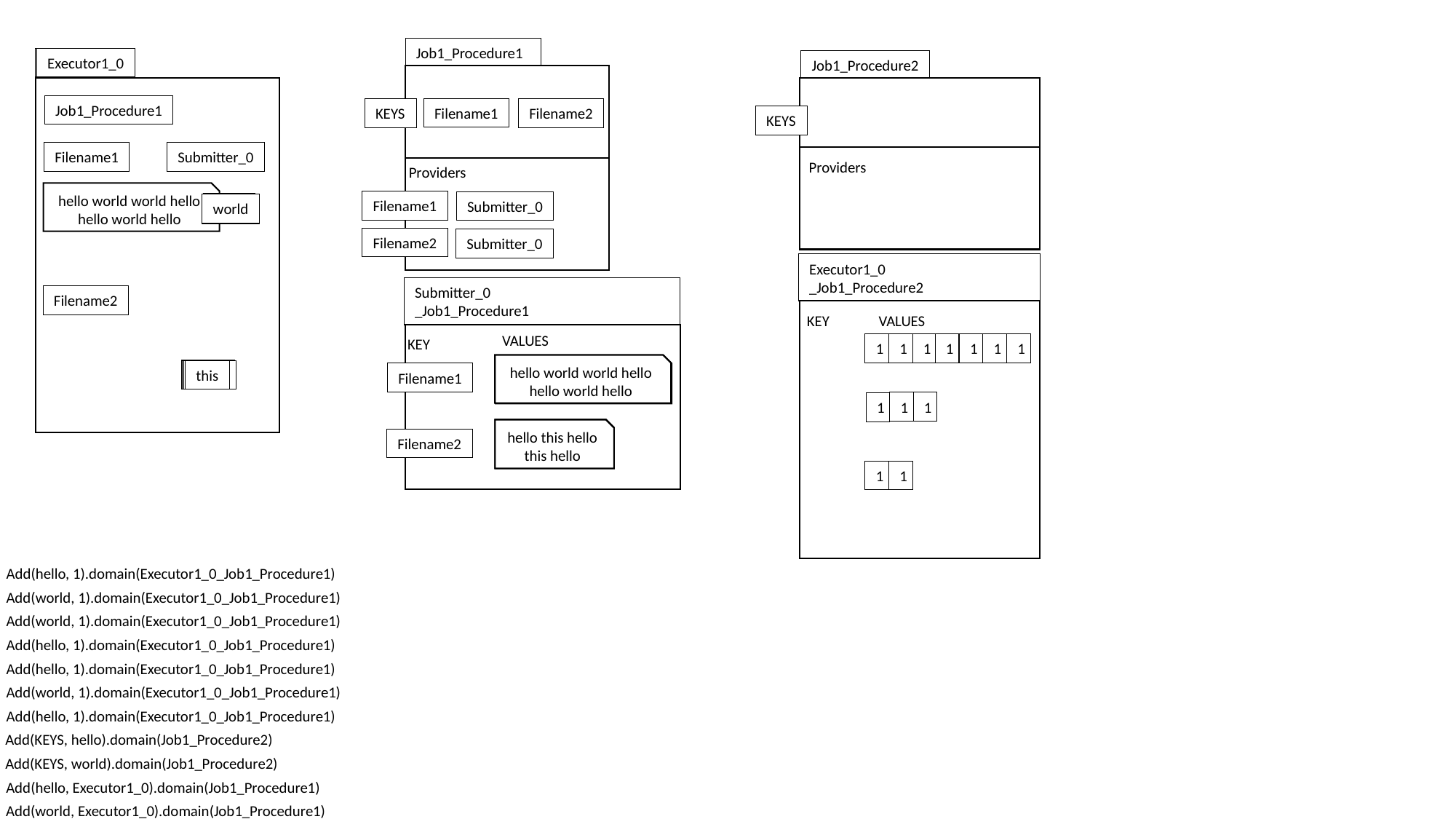

Job1_Procedure1

KEYS
Providers

Executor1_0
Executor1_0
Executor1_0
Executor1_0
Executor1_0
Job1_Procedure2

Providers

Job1_Procedure1
Filename1
Filename2
KEYS
Submitter_0
Filename1
hello world world hello hello world hello
Filename1
Submitter_0
hello
world
hello
world
world
hello
world
hello
hello
world
hello
world
Filename2
Submitter_0
Submitter_0
Executor1_0
_Job1_Procedure2
Submitter_0
_Job1_Procedure1
Filename2

VALUES
KEY

VALUES
KEY
1
1
1
1
1
1
1
hello world world hello hello world hello
hello world world hello hello world hello
this
hello
this
hello
this
hello
hello
hello
this
hello
Filename1
1
1
1
hello this hello this hello hello
hello this hello this hello
Filename2
1
1
Add(hello, 1).domain(Executor1_0_Job1_Procedure1)
Add(world, 1).domain(Executor1_0_Job1_Procedure1)
Add(world, 1).domain(Executor1_0_Job1_Procedure1)
Add(hello, 1).domain(Executor1_0_Job1_Procedure1)
Add(hello, 1).domain(Executor1_0_Job1_Procedure1)
Add(world, 1).domain(Executor1_0_Job1_Procedure1)
Add(hello, 1).domain(Executor1_0_Job1_Procedure1)
Add(KEYS, hello).domain(Job1_Procedure2)
Add(KEYS, world).domain(Job1_Procedure2)
Add(hello, Executor1_0).domain(Job1_Procedure1)
Add(world, Executor1_0).domain(Job1_Procedure1)